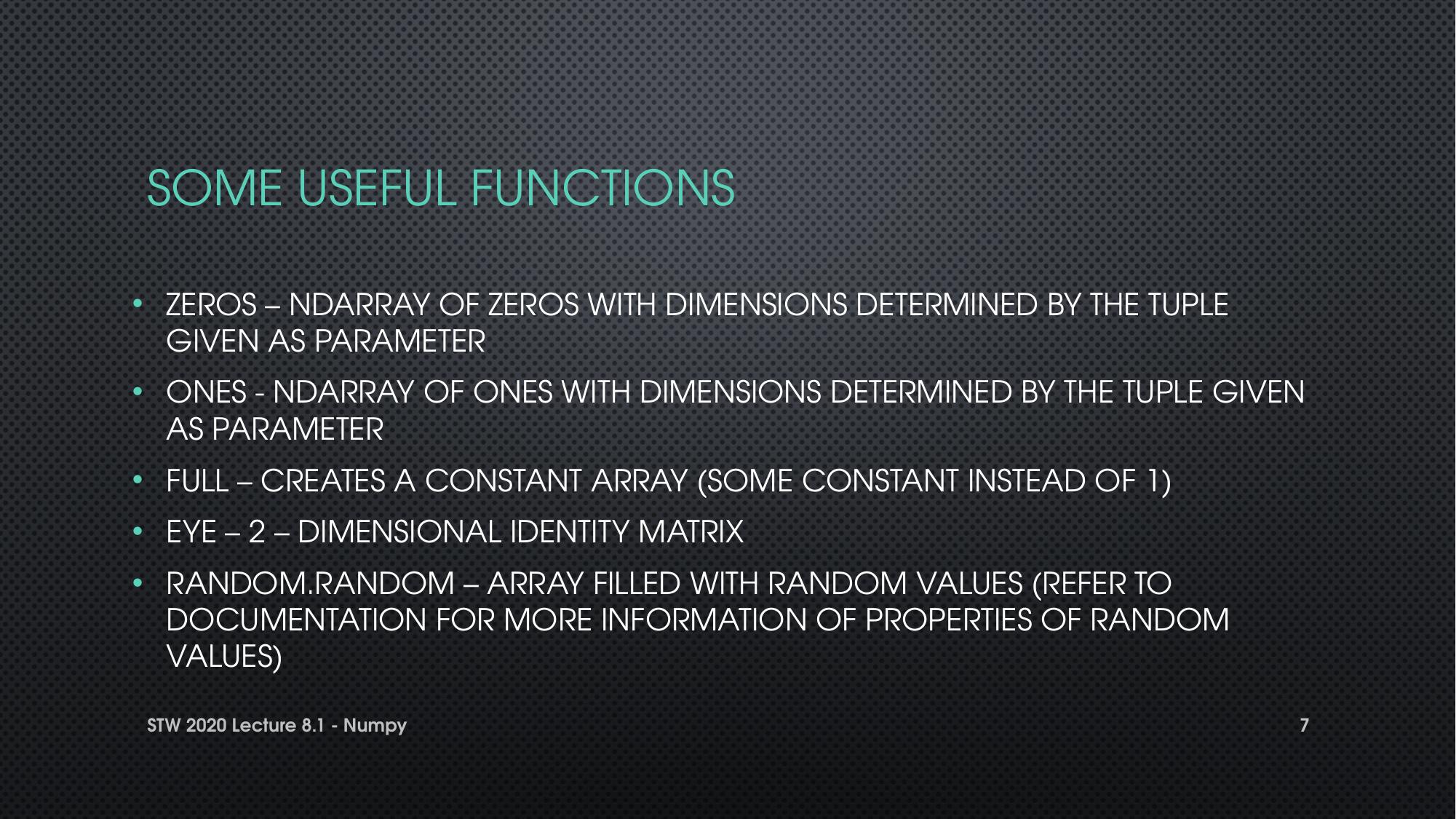

# Some useful FUnctions
Zeros – ndarray of zeros with dimensions determined by the tuple given as parameter
Ones - ndarray of ones with dimensions determined by the tuple given as parameter
Full – creates a constant array (some constant instead of 1)
Eye – 2 – dimensional identity matrix
Random.random – array filled with random values (refer to documentation for more information of properties of random values)

STW 2020 Lecture 8.1 - Numpy
7